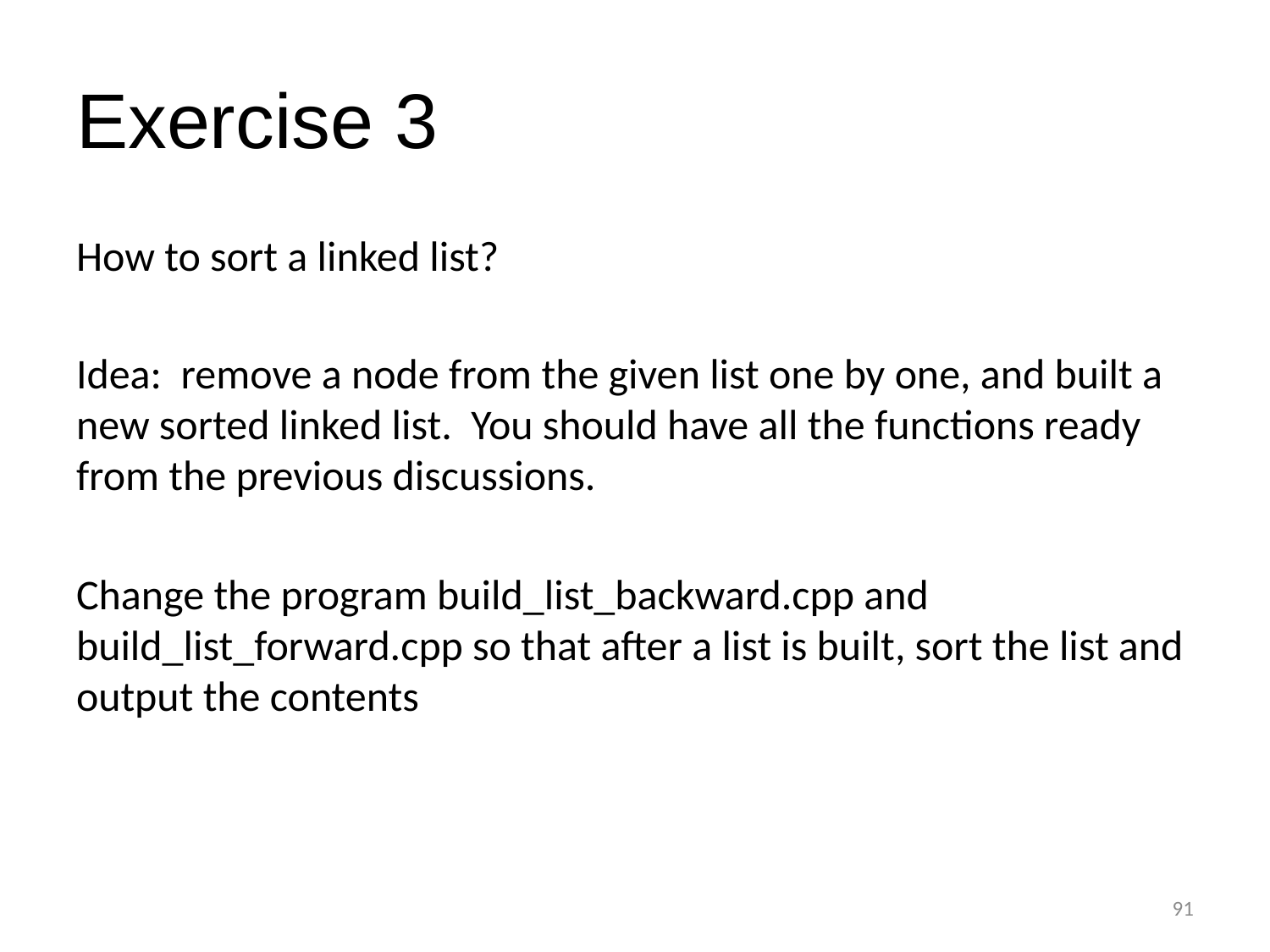

# Exercise 3
How to sort a linked list?

Idea:  remove a node from the given list one by one, and built a new sorted linked list.  You should have all the functions ready from the previous discussions.

Change the program build_list_backward.cpp and build_list_forward.cpp so that after a list is built, sort the list and output the contents

91